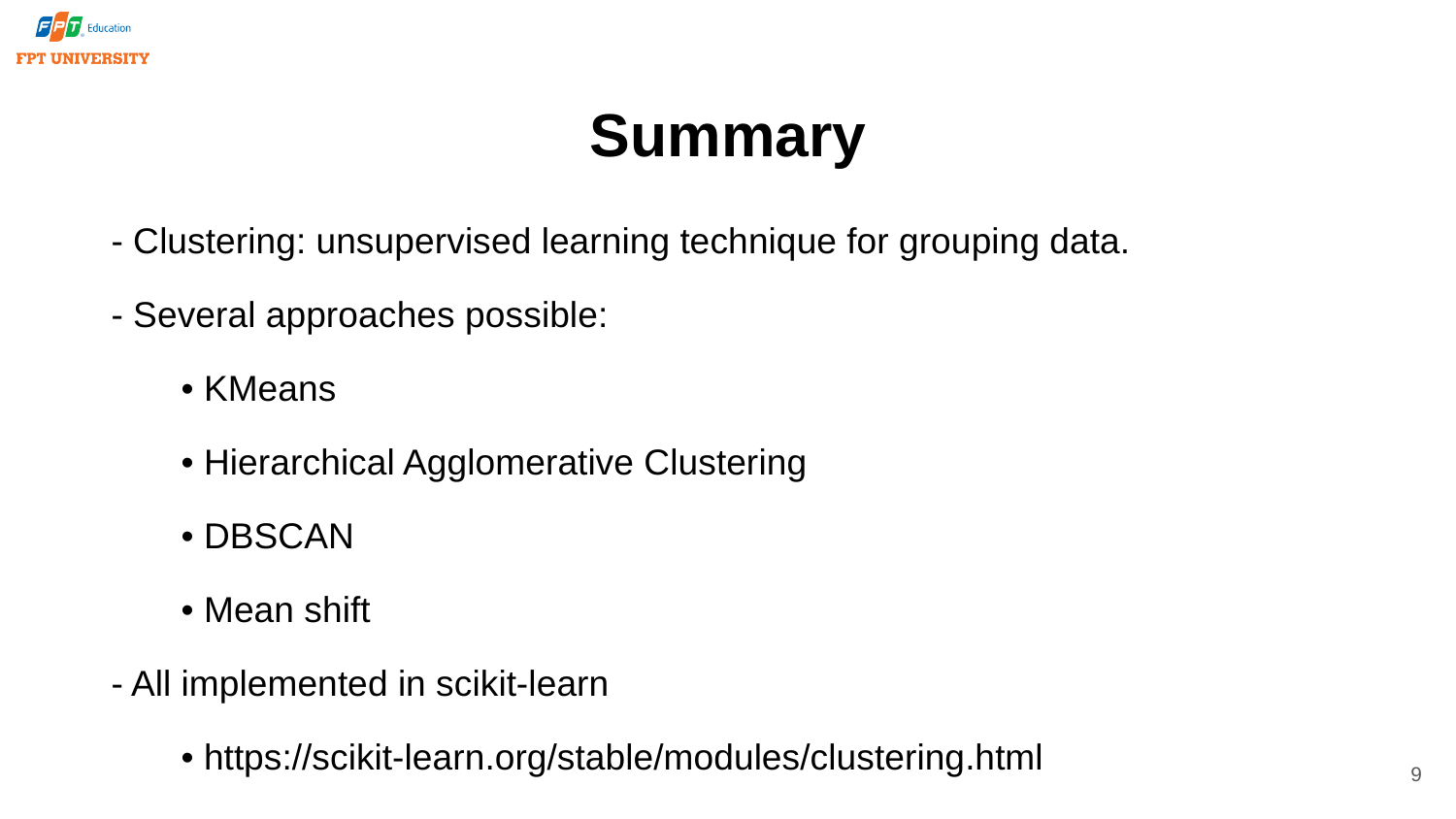

# Summary
- Clustering: unsupervised learning technique for grouping data.
- Several approaches possible:
• KMeans
• Hierarchical Agglomerative Clustering
• DBSCAN
• Mean shift
- All implemented in scikit-learn
• https://scikit-learn.org/stable/modules/clustering.html
9